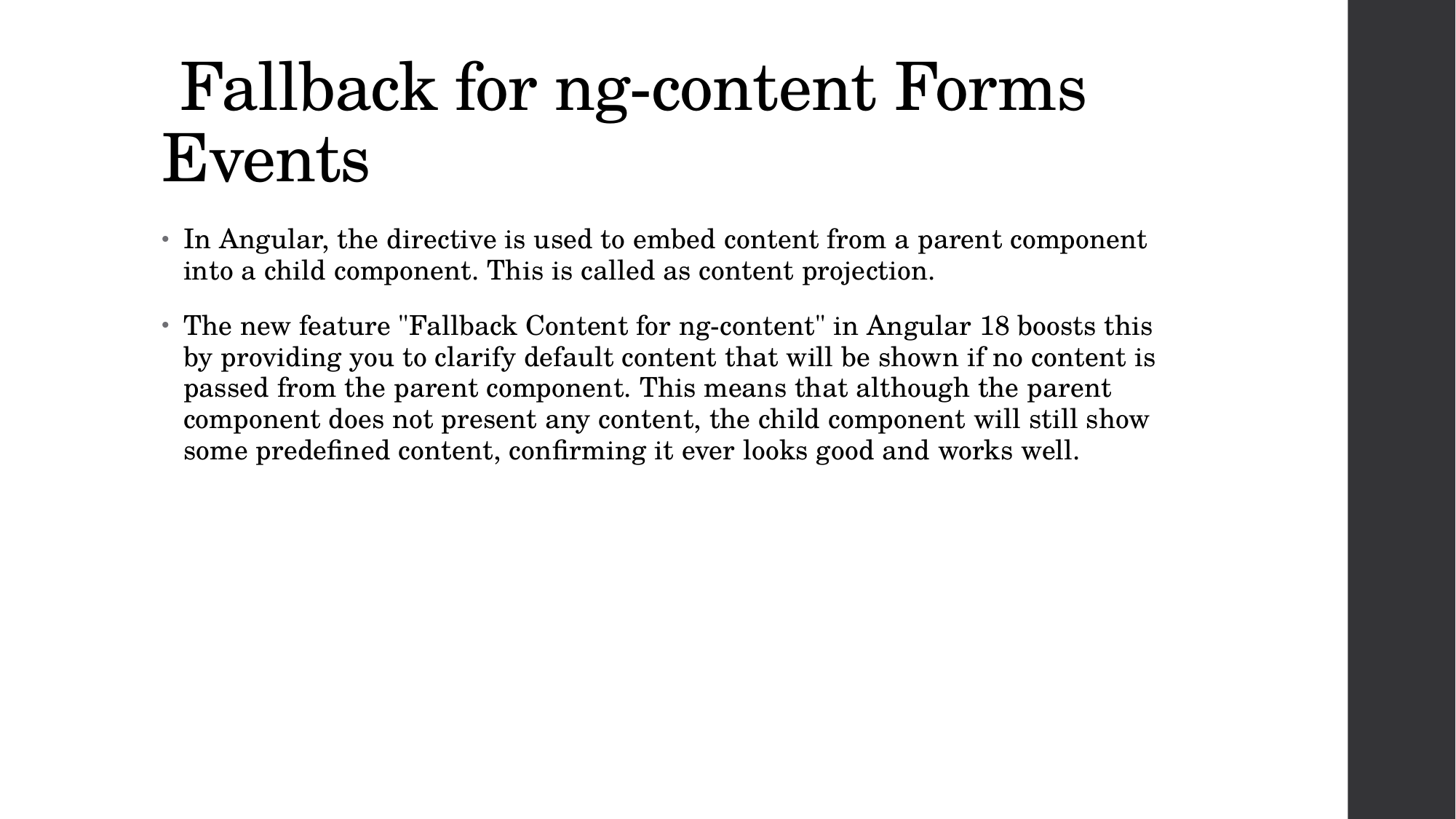

# Fallback for ng-content Forms Events
In Angular, the directive is used to embed content from a parent component into a child component. This is called as content projection.
The new feature "Fallback Content for ng-content" in Angular 18 boosts this by providing you to clarify default content that will be shown if no content is passed from the parent component. This means that although the parent component does not present any content, the child component will still show some predefined content, confirming it ever looks good and works well.